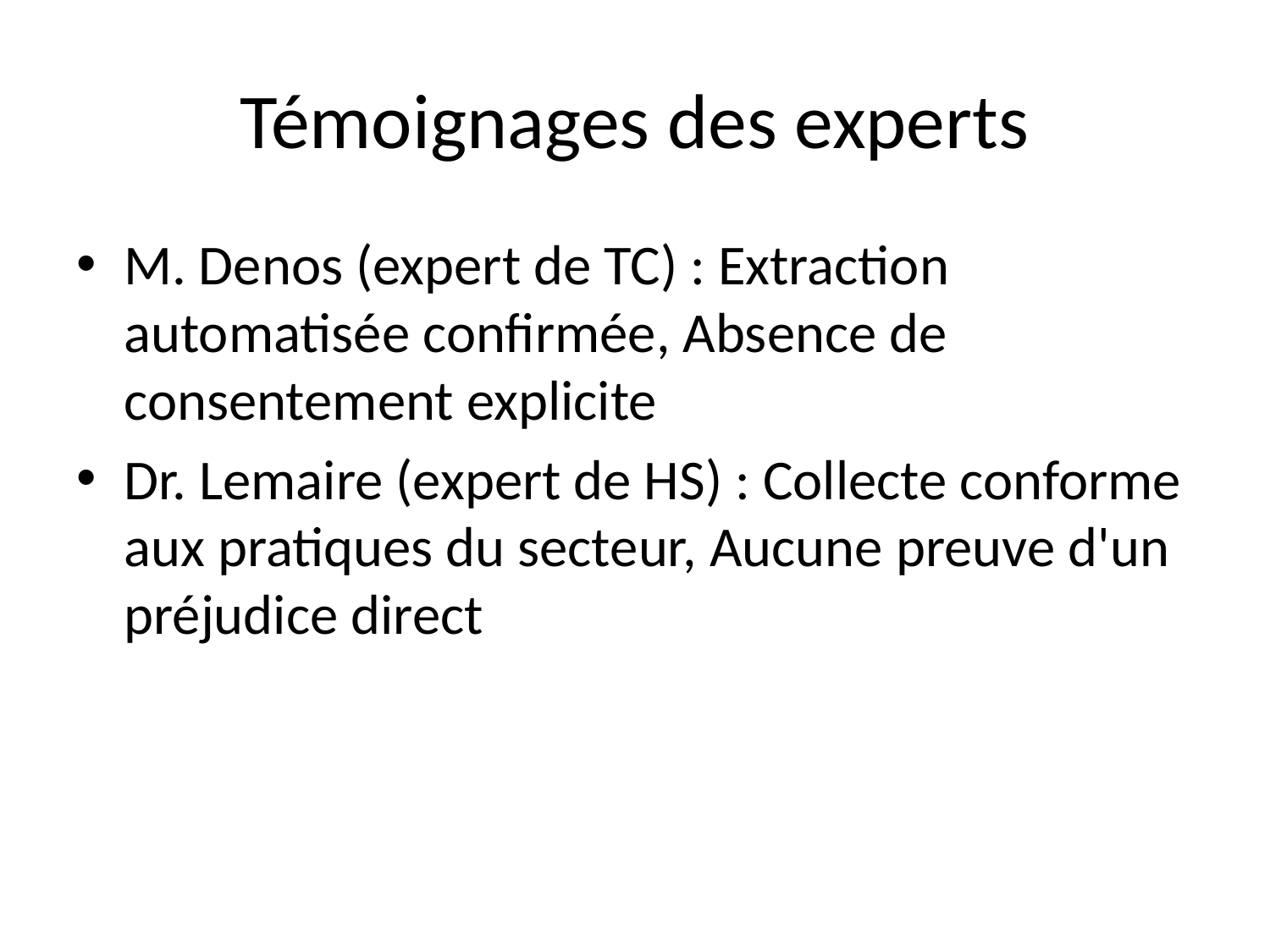

# Témoignages des experts
M. Denos (expert de TC) : Extraction automatisée confirmée, Absence de consentement explicite
Dr. Lemaire (expert de HS) : Collecte conforme aux pratiques du secteur, Aucune preuve d'un préjudice direct